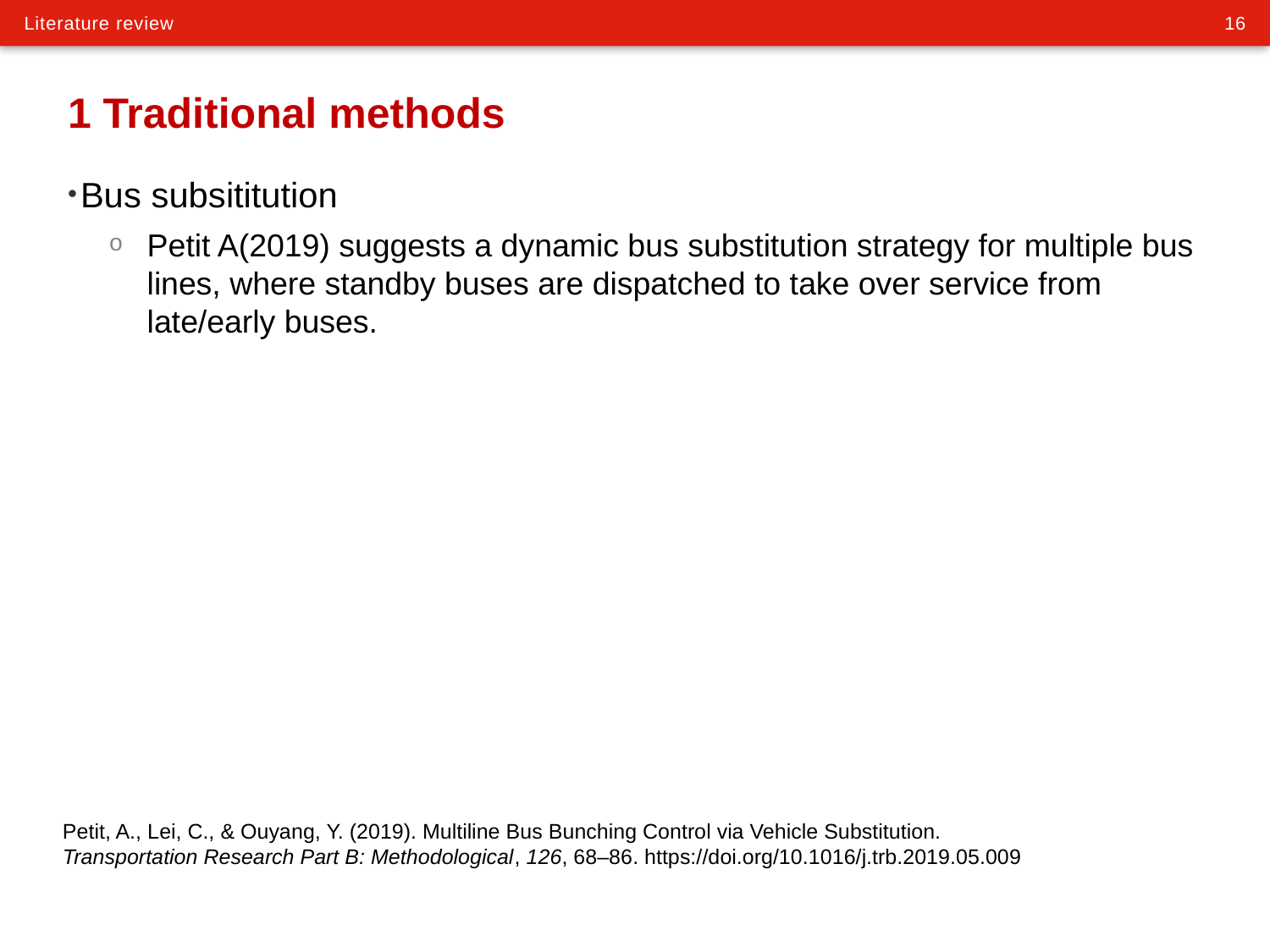

# 1 Traditional methods
Bus subsititution
Petit A(2019) suggests a dynamic bus substitution strategy for multiple bus lines, where standby buses are dispatched to take over service from late/early buses.

Petit, A., Lei, C., & Ouyang, Y. (2019). Multiline Bus Bunching Control via Vehicle Substitution. Transportation Research Part B: Methodological, 126, 68–86. https://doi.org/10.1016/j.trb.2019.05.009